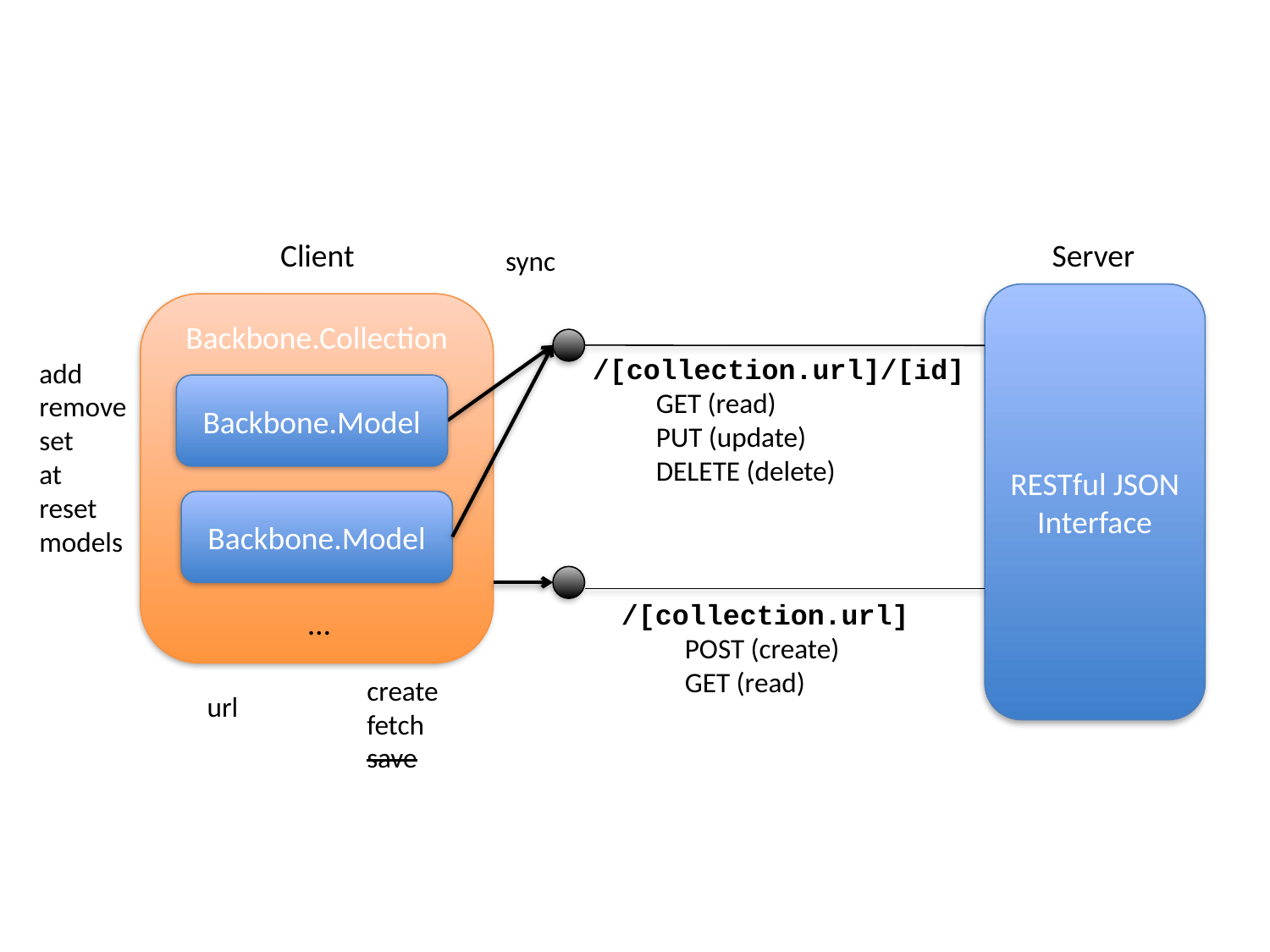

Client
Server
sync
RESTful JSON Interface
Backbone.Collection

/[collection.url]/[id]
GET (read)
PUT (update)
DELETE (delete)
add
remove
set
at
reset
models
Backbone.Model
Backbone.Model

/[collection.url]
POST (create)
GET (read)
…
create
fetch
save
url